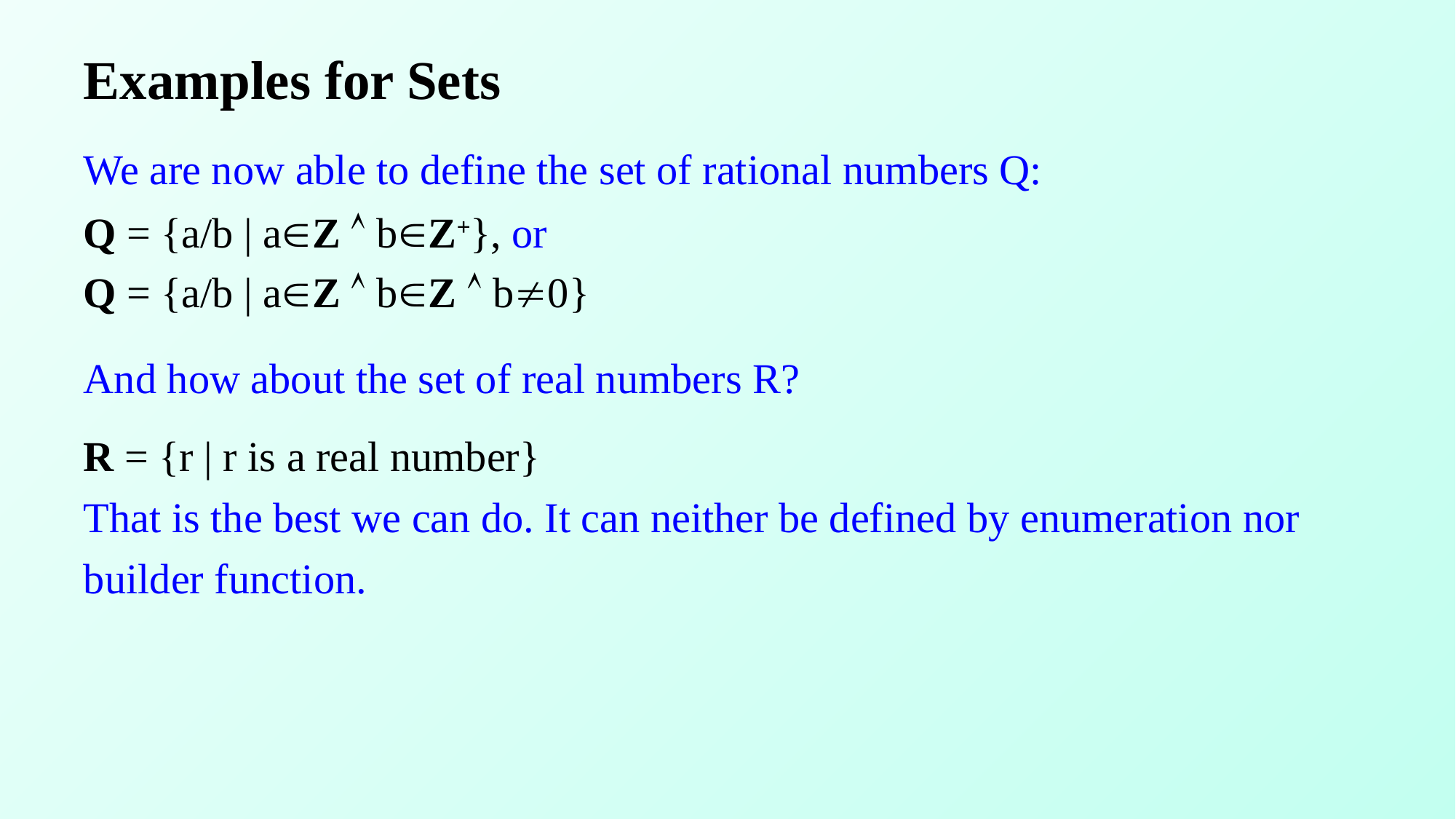

# Examples for Sets
We are now able to define the set of rational numbers Q:
Q = {a/b | a∈Z ∧ b∈Z+}, or
Q = {a/b | a∈Z ∧ b∈Z ∧ b≠0}

And how about the set of real numbers R?
R = {r | r is a real number}
That is the best we can do. It can neither be defined by enumeration nor builder function.